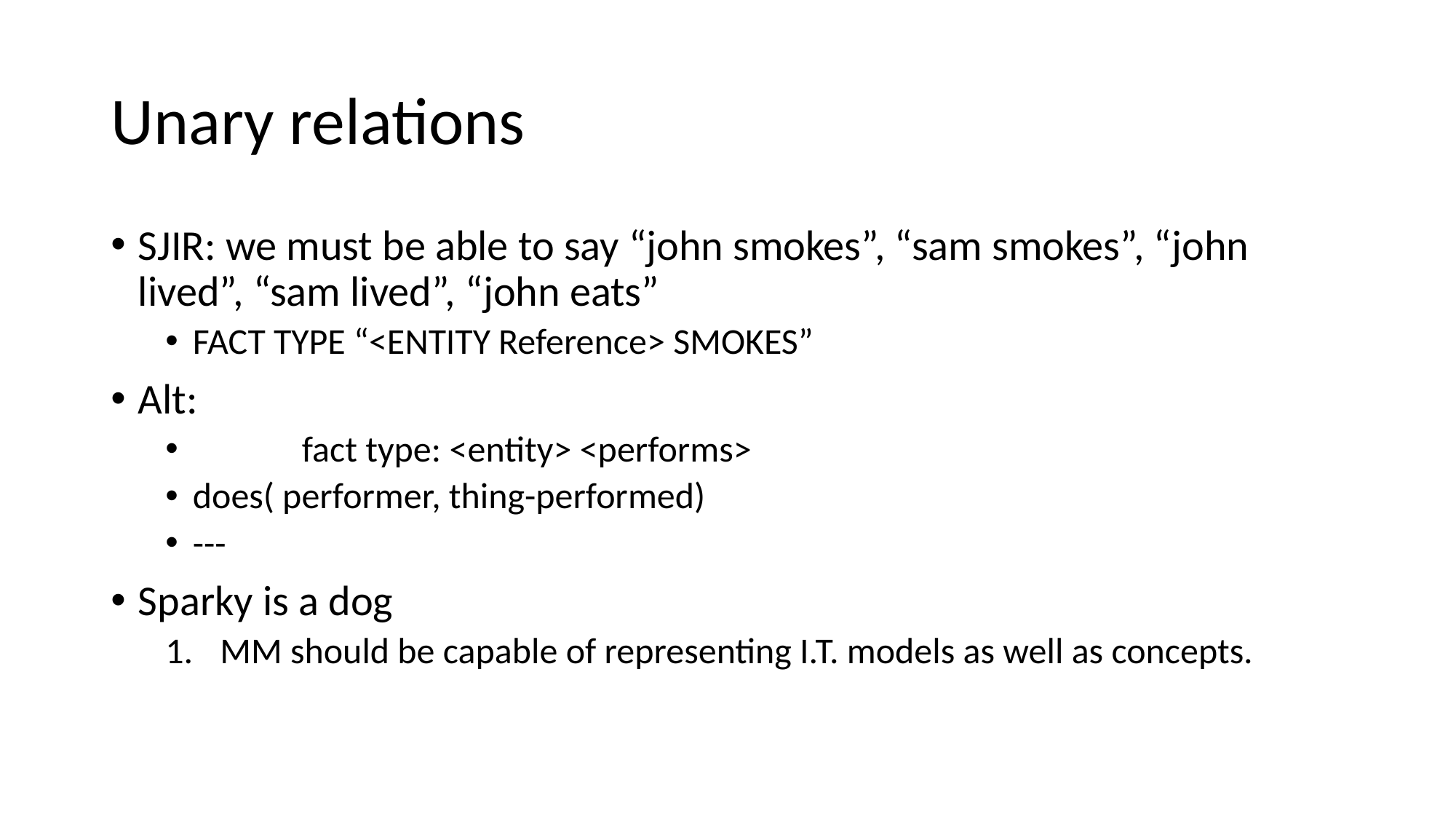

# Unary relations
SJIR: we must be able to say “john smokes”, “sam smokes”, “john lived”, “sam lived”, “john eats”
FACT TYPE “<ENTITY Reference> SMOKES”
Alt:
	fact type: <entity> <performs>
does( performer, thing-performed)
---
Sparky is a dog
MM should be capable of representing I.T. models as well as concepts.